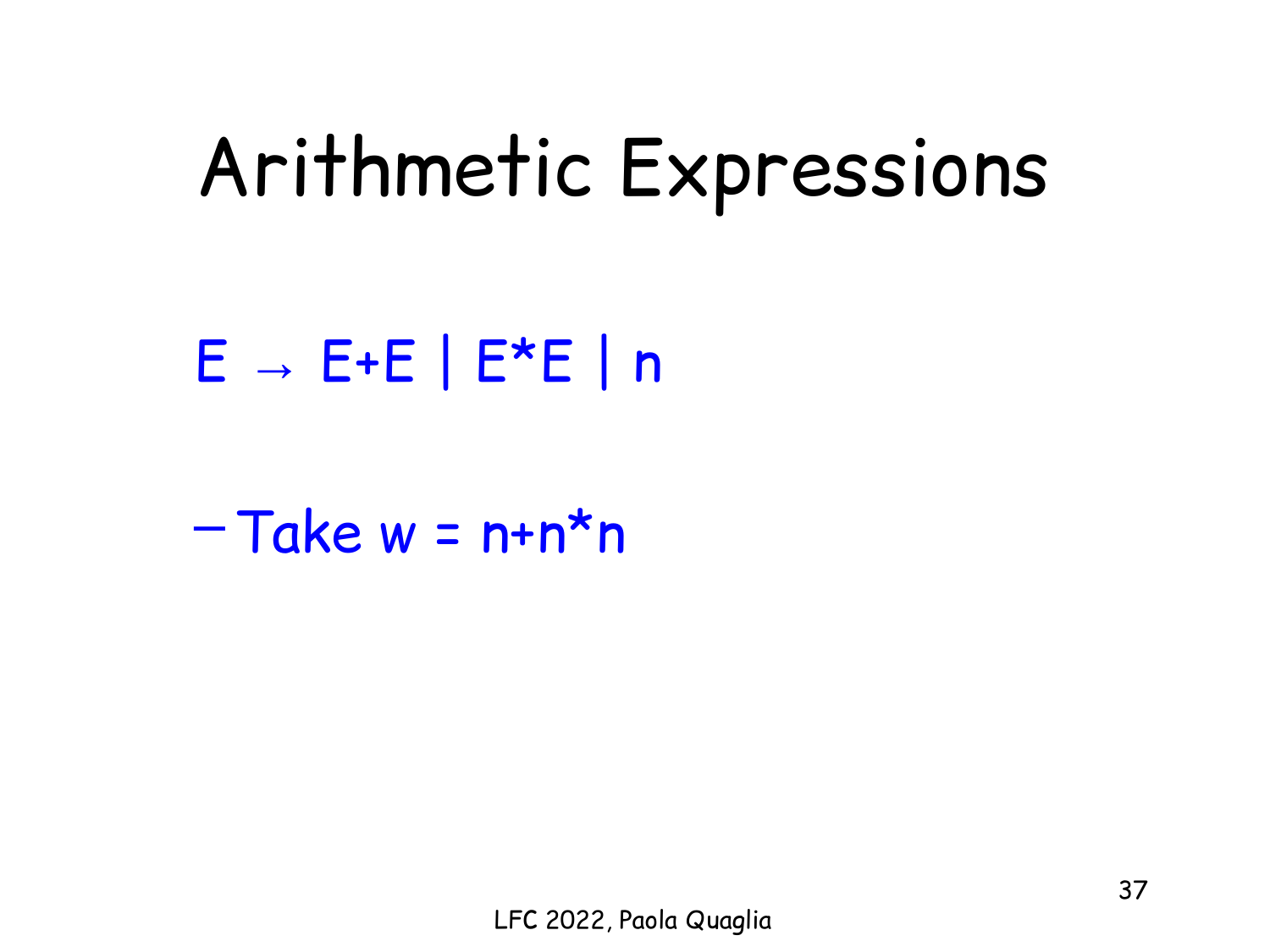

# Arithmetic Expressions
E → E+E | E*E | n

Take w = n+n*n

LFC 2022, Paola Quaglia
37